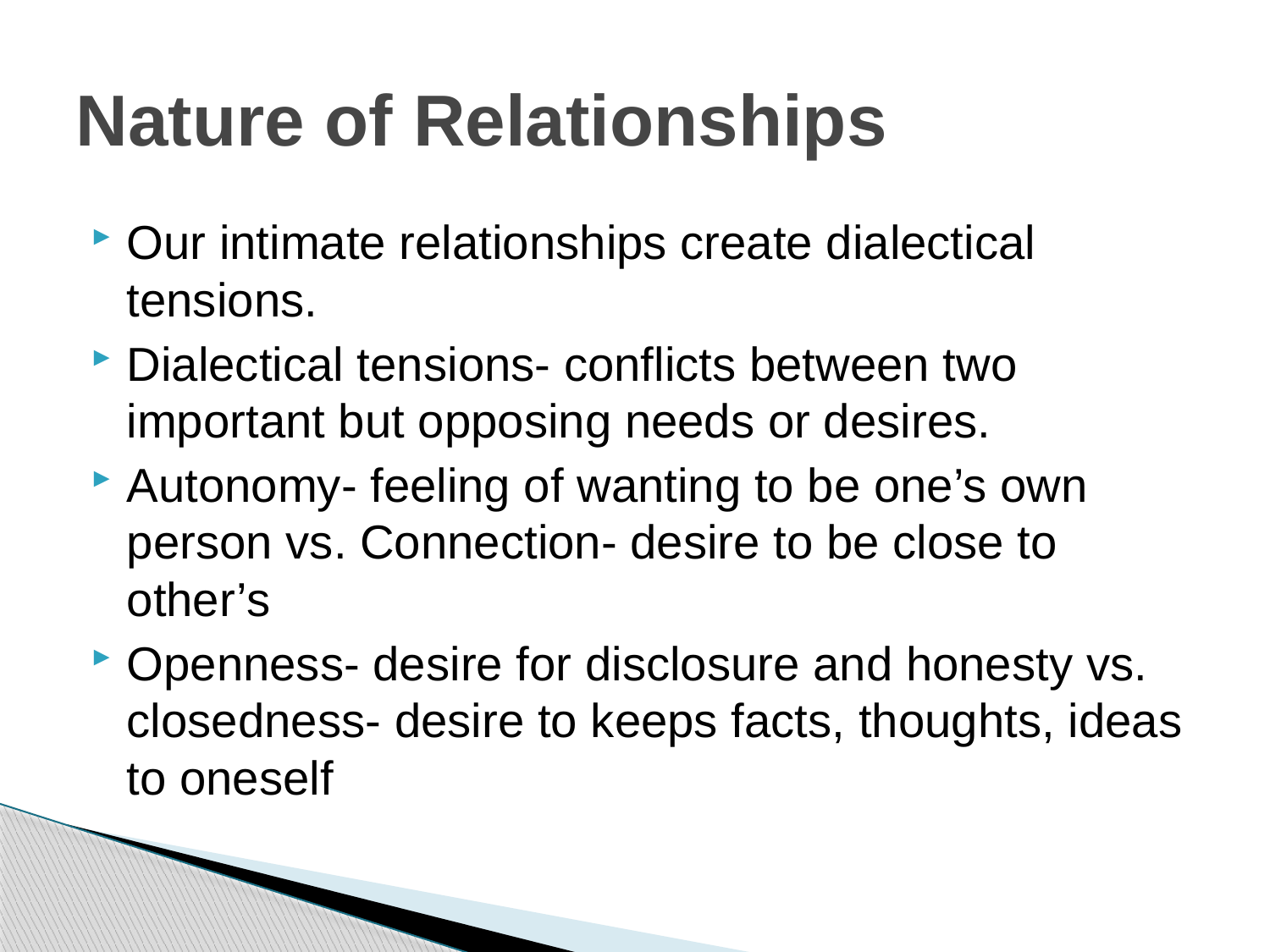

# Nature of Relationships
Our intimate relationships create dialectical tensions.
Dialectical tensions- conflicts between two important but opposing needs or desires.
Autonomy- feeling of wanting to be one’s own person vs. Connection- desire to be close to other’s
Openness- desire for disclosure and honesty vs. closedness- desire to keeps facts, thoughts, ideas to oneself